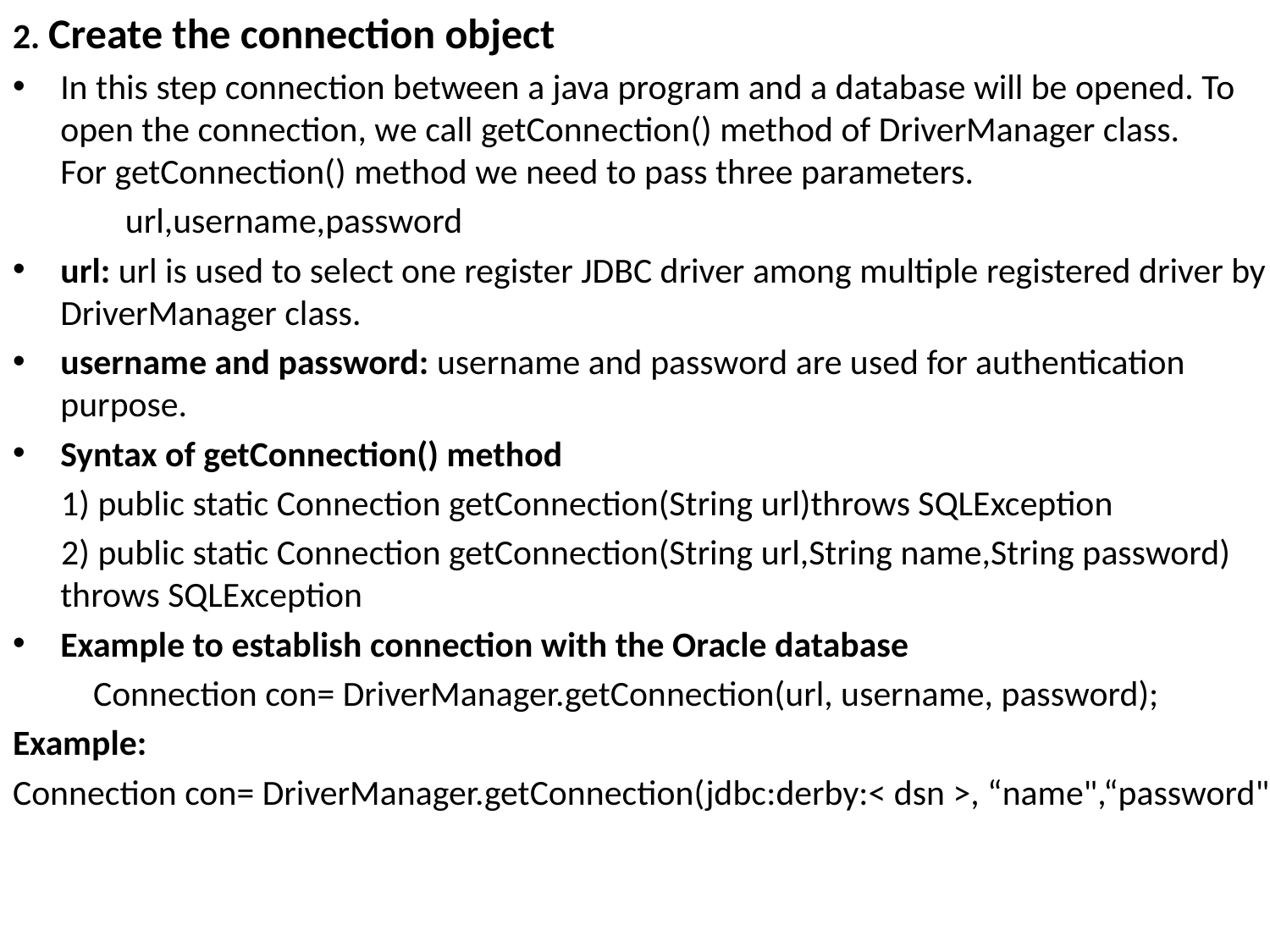

2. Create the connection object
In this step connection between a java program and a database will be opened. To open the connection, we call getConnection() method of DriverManager class.
For getConnection() method we need to pass three parameters.
              url,username,password
url: url is used to select one register JDBC driver among multiple registered driver by DriverManager class.
username and password: username and password are used for authentication purpose.
Syntax of getConnection() method
      1) public static Connection getConnection(String url)throws SQLException
      2) public static Connection getConnection(String url,String name,String password) throws SQLException
Example to establish connection with the Oracle database
          Connection con= DriverManager.getConnection(url, username, password);
Example:
Connection con= DriverManager.getConnection(jdbc:derby:< dsn >, “name",“password");